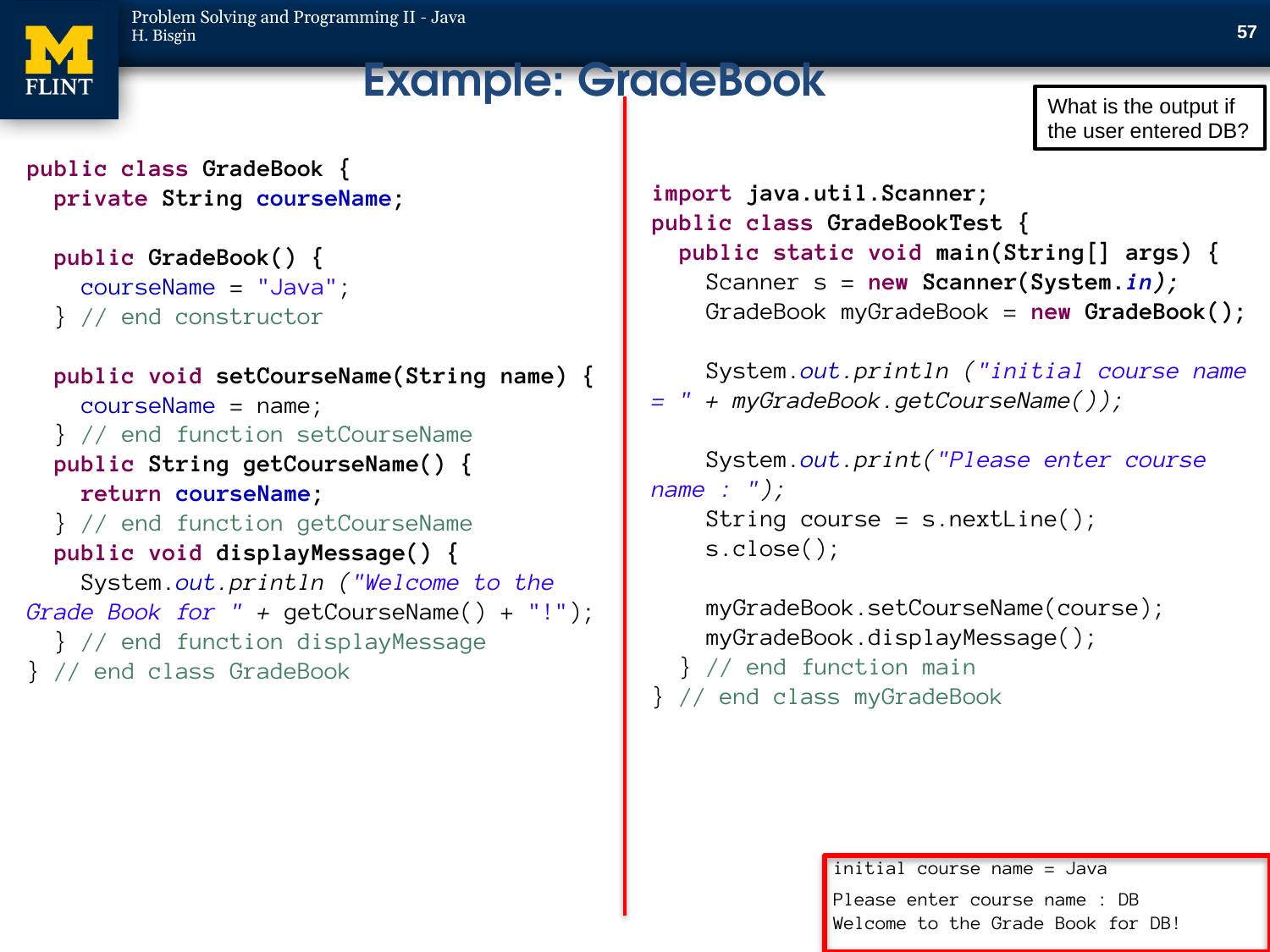

57
# Example: GradeBook
What is the output if the user entered DB?
public class GradeBook {
  private String courseName;

  public GradeBook() {
    courseName = "Java";
  } // end constructor

  public void setCourseName(String name) {
    courseName = name;
  } // end function setCourseName
  public String getCourseName() {
    return courseName;
  } // end function getCourseName
  public void displayMessage() {
    System.out.println ("Welcome to the Grade Book for " + getCourseName() + "!");
  } // end function displayMessage
} // end class GradeBook
import java.util.Scanner;
public class GradeBookTest {
  public static void main(String[] args) {
    Scanner s = new Scanner(System.in);
    GradeBook myGradeBook = new GradeBook();

    System.out.println ("initial course name = " + myGradeBook.getCourseName());

    System.out.print("Please enter course name : ");
    String course = s.nextLine();
    s.close();

    myGradeBook.setCourseName(course);
    myGradeBook.displayMessage();
  } // end function main
} // end class myGradeBook
initial course name = Java

Please enter course name : DB
Welcome to the Grade Book for DB!